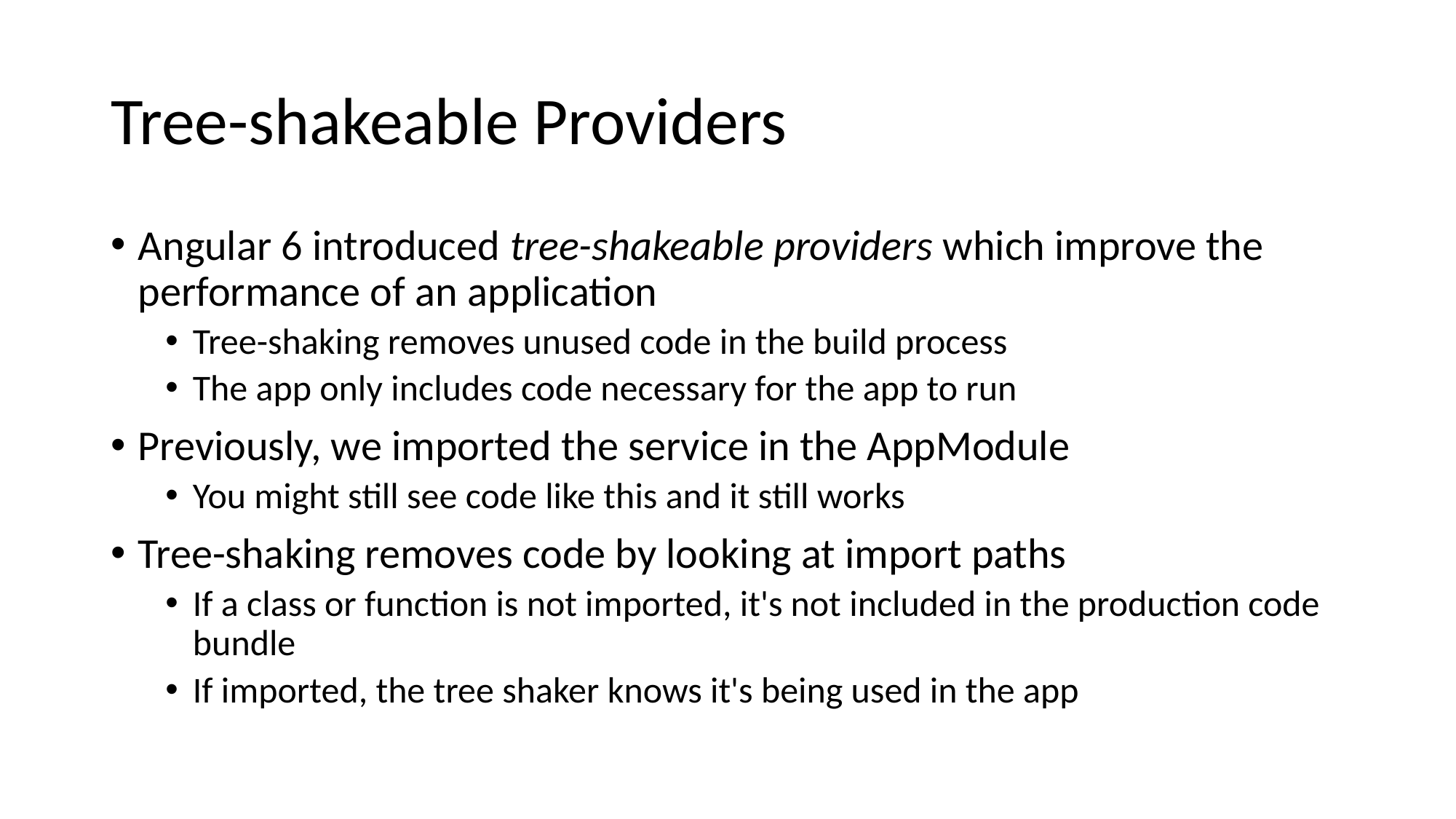

# Tree-shakeable Providers
Angular 6 introduced tree-shakeable providers which improve the performance of an application
Tree-shaking removes unused code in the build process
The app only includes code necessary for the app to run
Previously, we imported the service in the AppModule
You might still see code like this and it still works
Tree-shaking removes code by looking at import paths
If a class or function is not imported, it's not included in the production code bundle
If imported, the tree shaker knows it's being used in the app